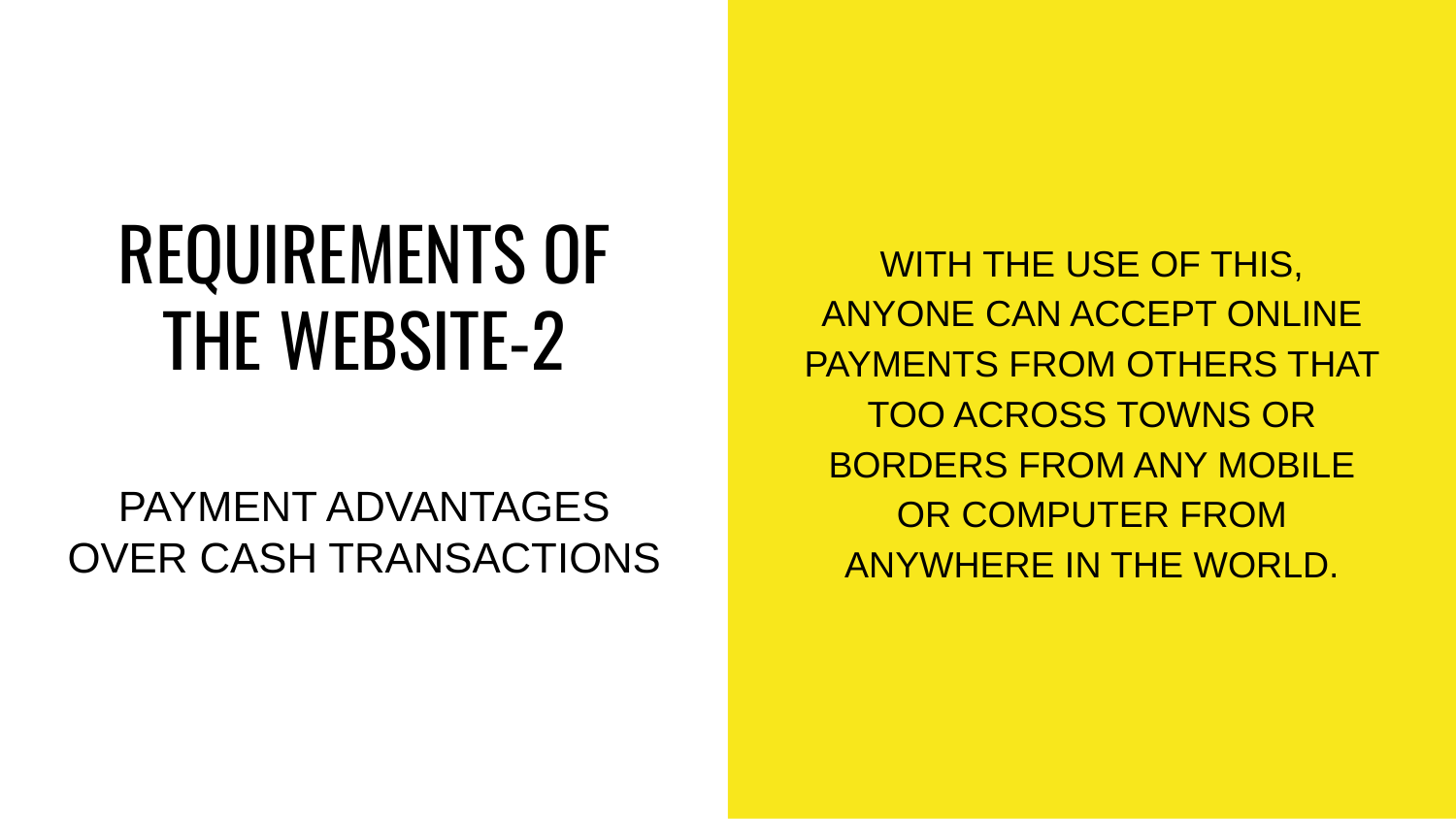

# REQUIREMENTS OF THE WEBSITE-2
WITH THE USE OF THIS, ANYONE CAN ACCEPT ONLINE PAYMENTS FROM OTHERS THAT TOO ACROSS TOWNS OR BORDERS FROM ANY MOBILE OR COMPUTER FROM ANYWHERE IN THE WORLD.
PAYMENT ADVANTAGES OVER CASH TRANSACTIONS